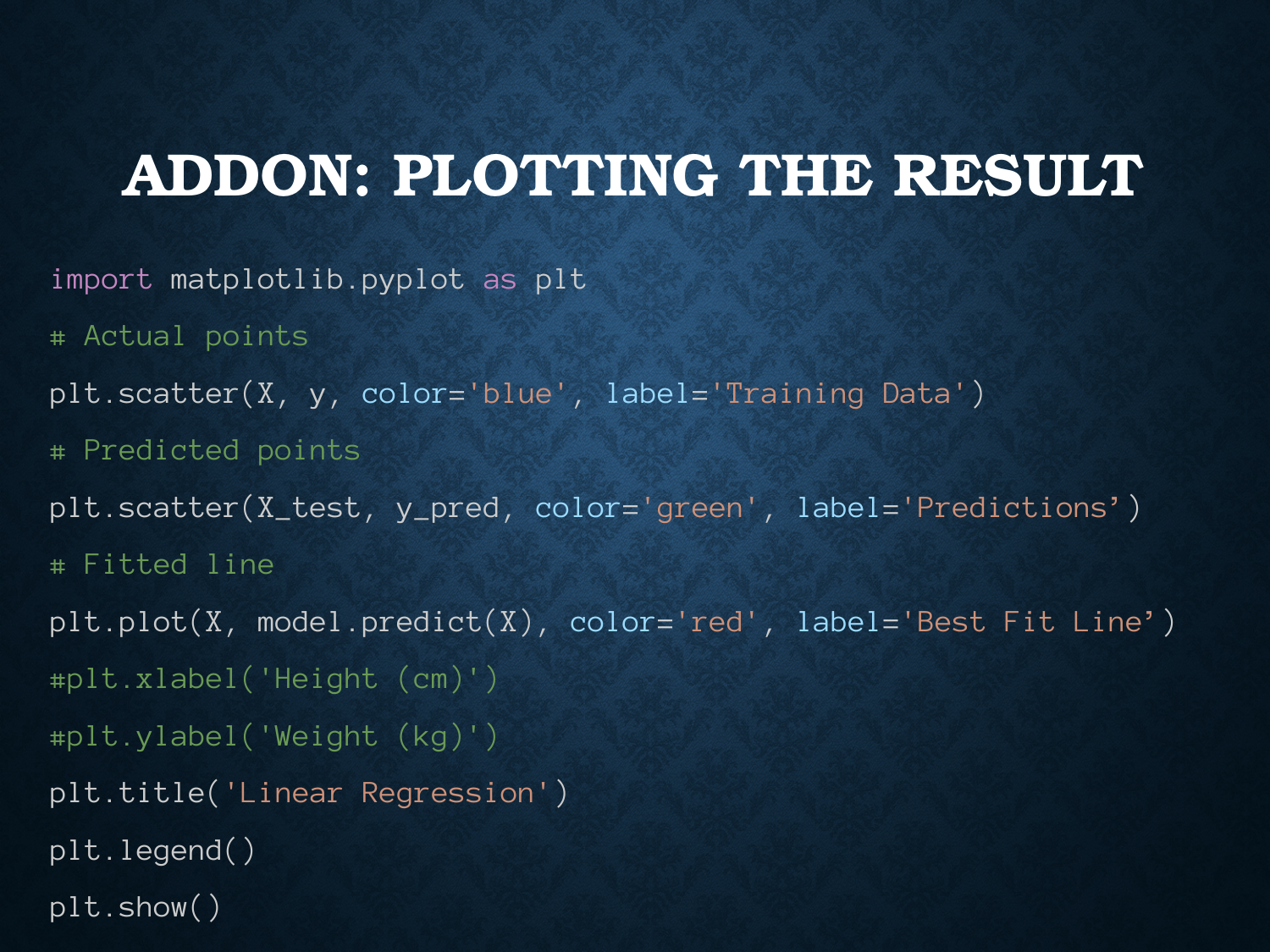

# Addon: plotting the result
import matplotlib.pyplot as plt
# Actual points
plt.scatter(X, y, color='blue', label='Training Data')
# Predicted points
plt.scatter(X_test, y_pred, color='green', label='Predictions’)
# Fitted line
plt.plot(X, model.predict(X), color='red', label='Best Fit Line’)
#plt.xlabel('Height (cm)')
#plt.ylabel('Weight (kg)')
plt.title('Linear Regression')
plt.legend()
plt.show()